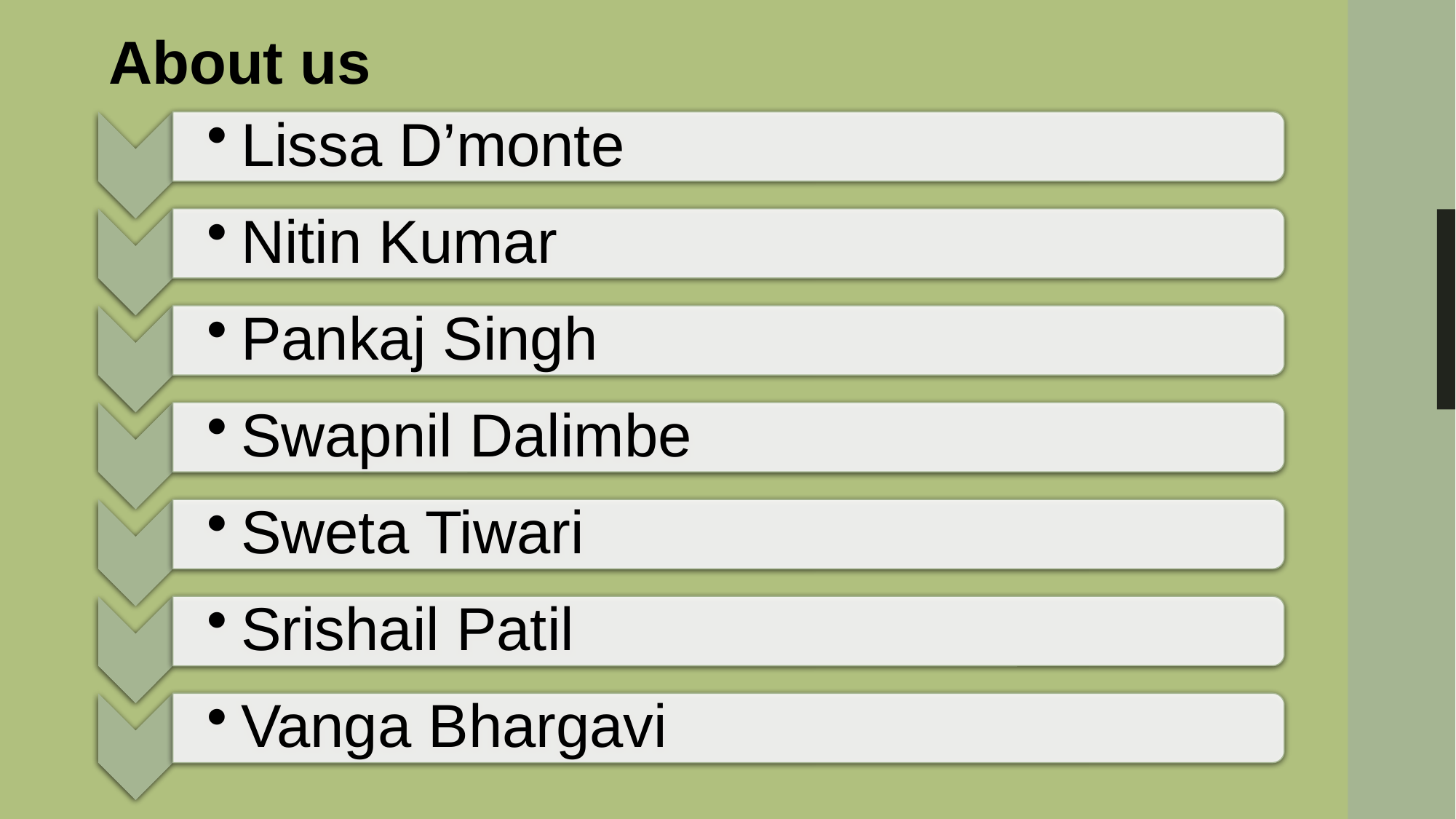

About us

Lissa D’monte

Nitin Kumar

Pankaj Singh

Swapnil Dalimbe

Sweta Tiwari

Srishail Patil

Vanga Bhargavi